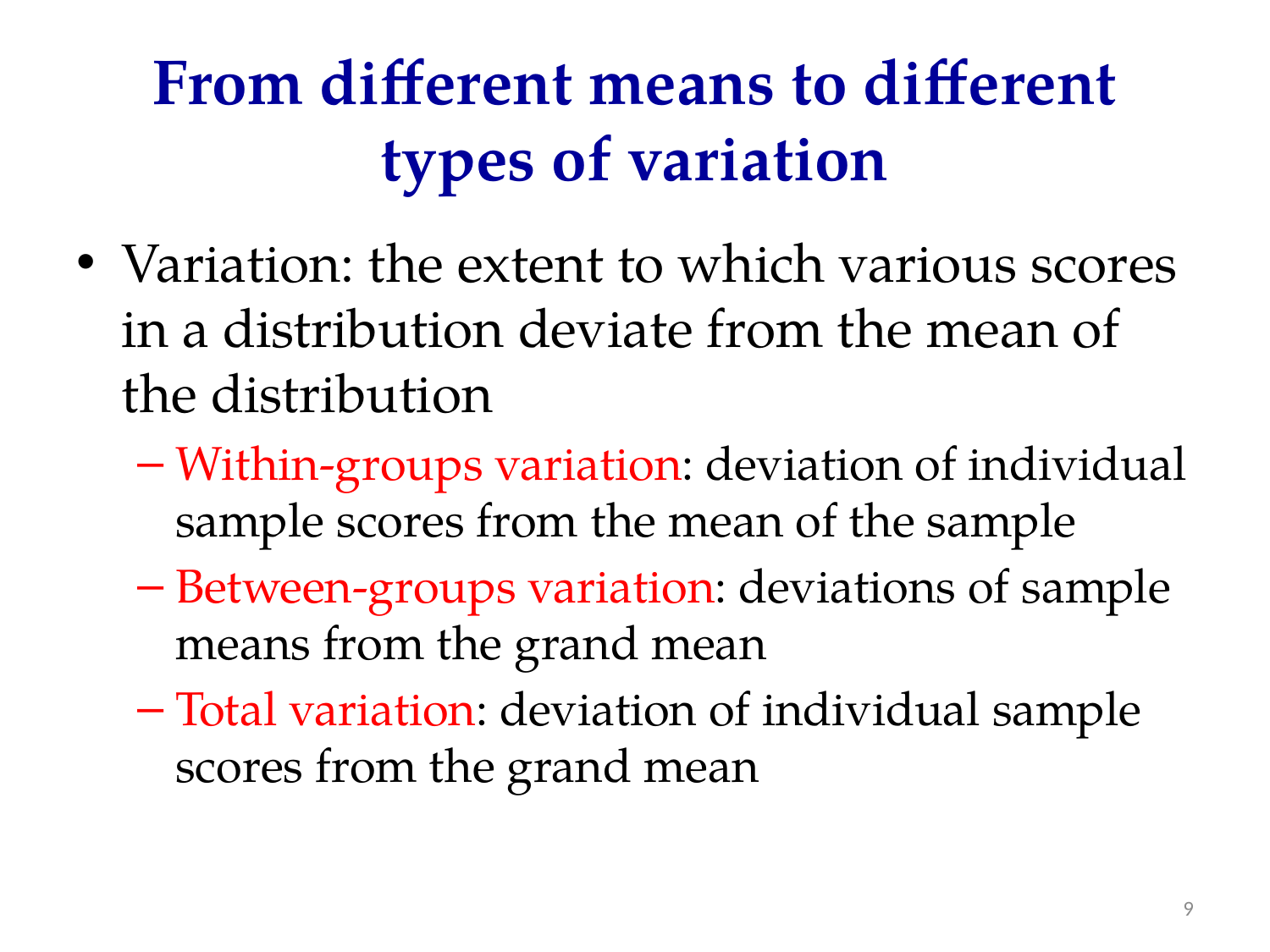

# From different means to different types of variation
Variation: the extent to which various scores in a distribution deviate from the mean of the distribution
Within-groups variation: deviation of individual sample scores from the mean of the sample
Between-groups variation: deviations of sample means from the grand mean
Total variation: deviation of individual sample scores from the grand mean
9